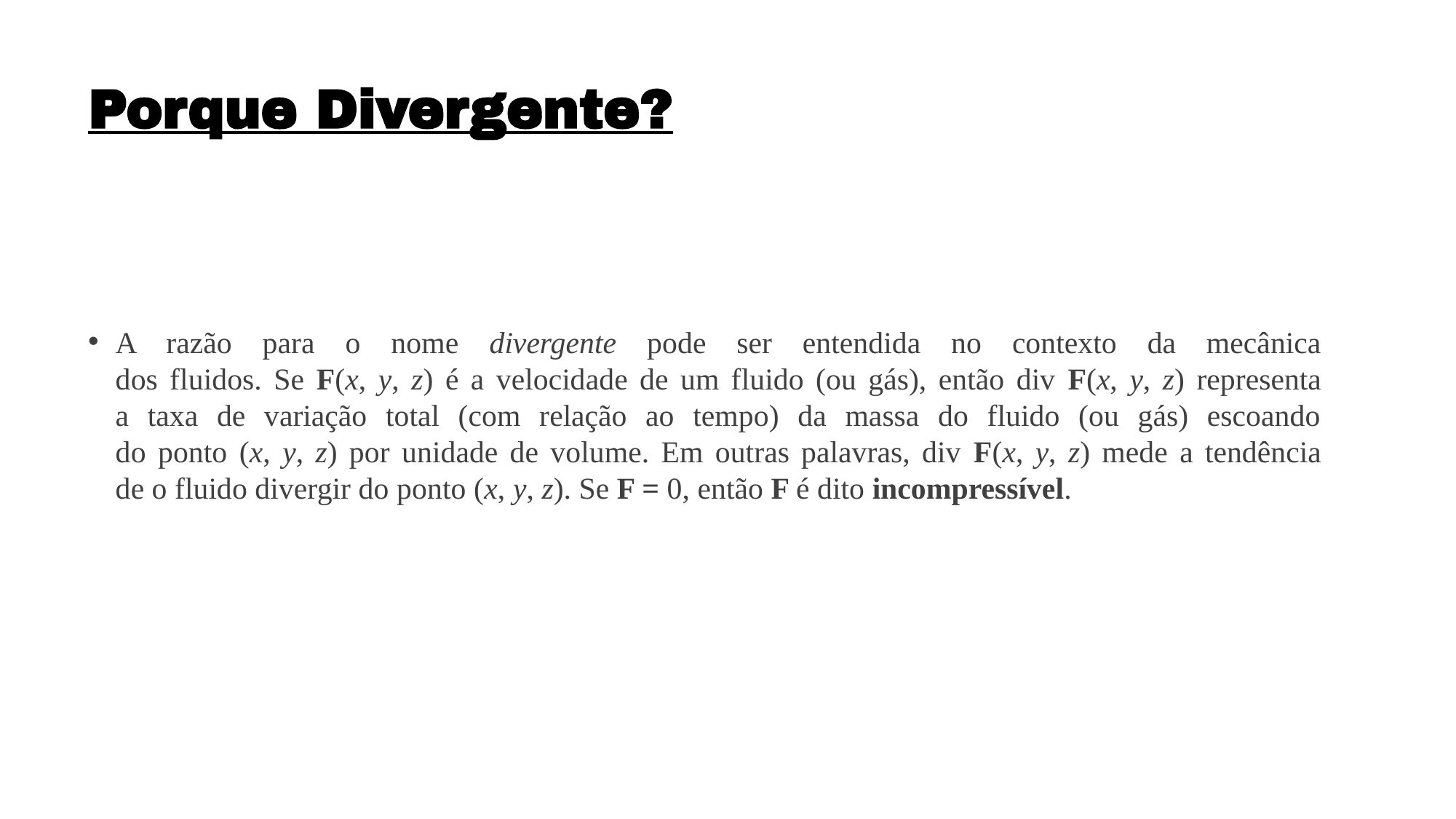

# Porque Divergente?

A razão para o nome divergente pode ser entendida no contexto da mecânica
dos fluidos. Se F(x, y, z) é a velocidade de um fluido (ou gás), então div F(x, y, z) representa
a taxa de variação total (com relação ao tempo) da massa do fluido (ou gás) escoando
do ponto (x, y, z) por unidade de volume. Em outras palavras, div F(x, y, z) mede a tendência
de o fluido divergir do ponto (x, y, z). Se F = 0, então F é dito incompressível.